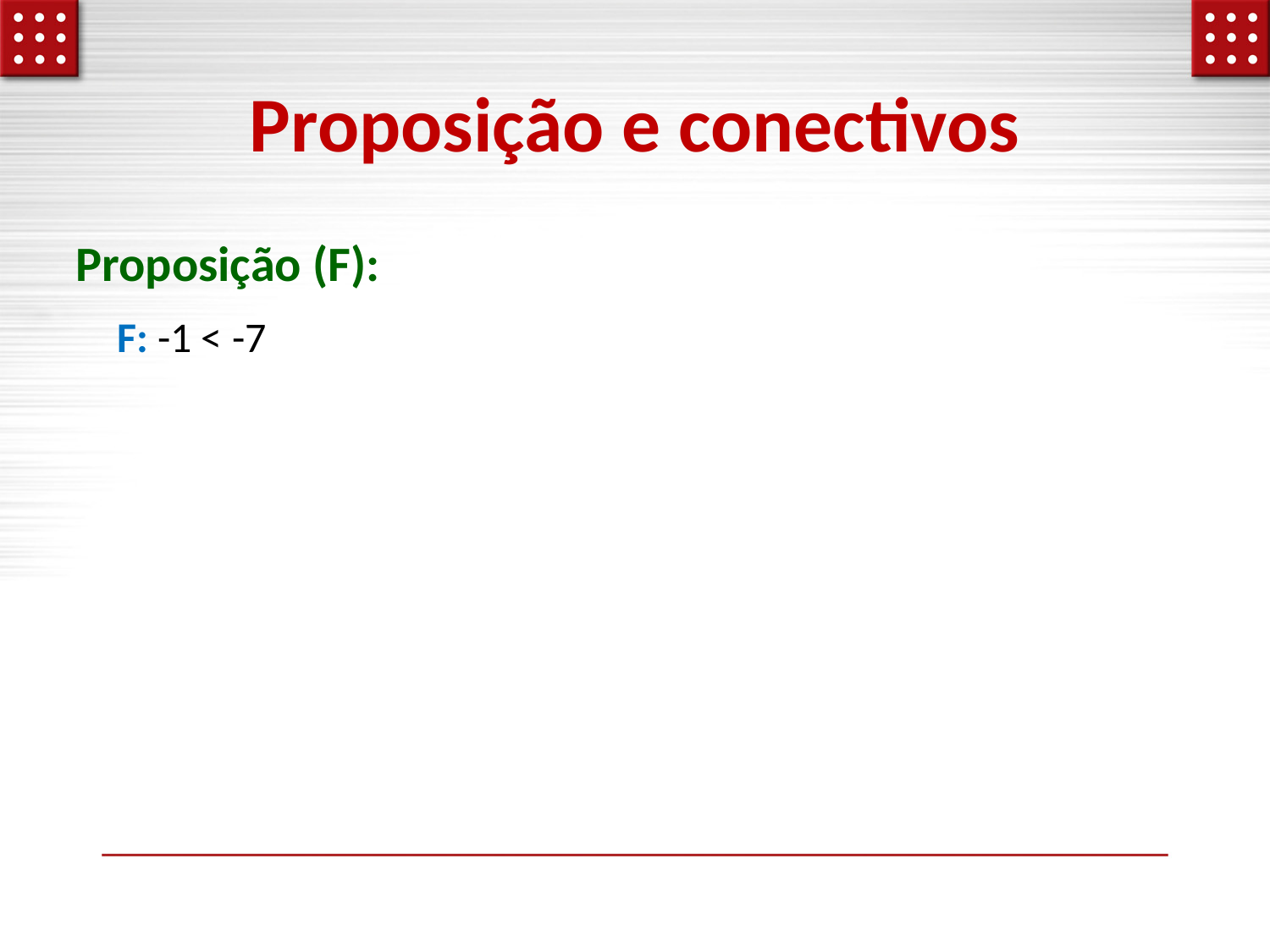

# Proposição e conectivos
Proposição (F):
F: -1 < -7